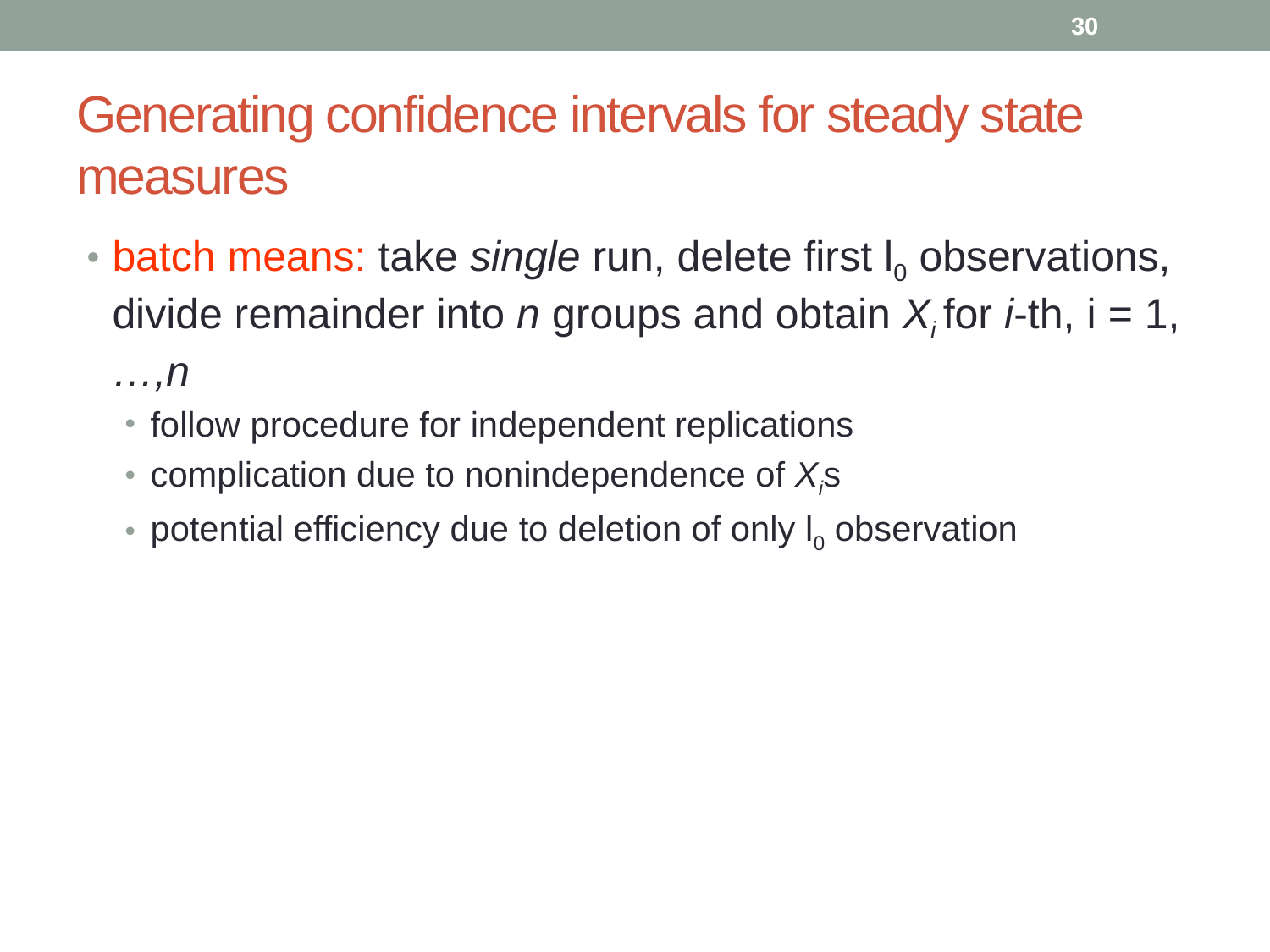

30
# Generating confidence intervals for steady state measures
batch means: take single run, delete first l0 observations, divide remainder into n groups and obtain Xi for i-th, i = 1,…,n
follow procedure for independent replications
complication due to nonindependence of Xis
potential efficiency due to deletion of only l0 observation